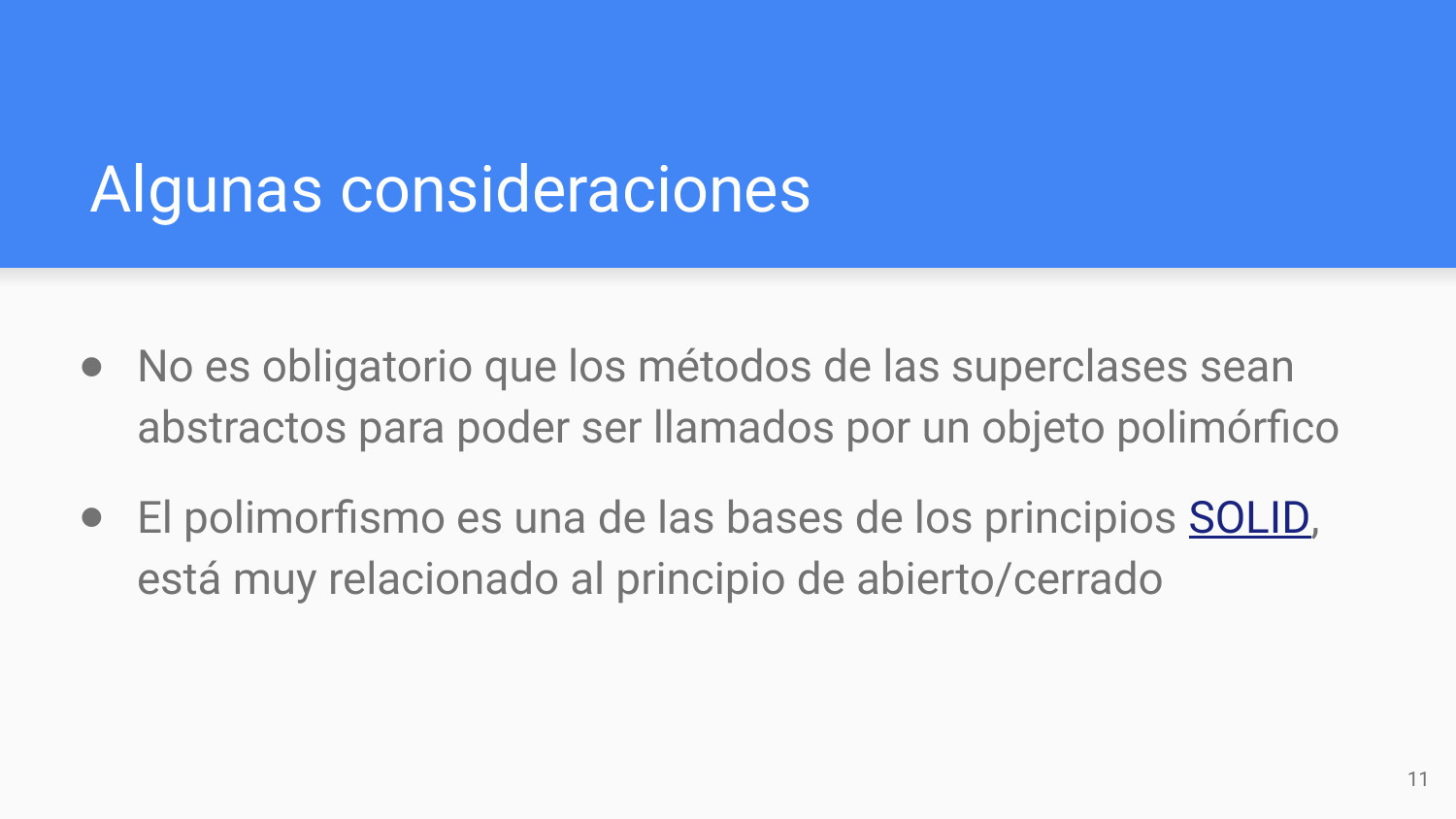

# Algunas consideraciones
No es obligatorio que los métodos de las superclases sean abstractos para poder ser llamados por un objeto polimórfico
El polimorfismo es una de las bases de los principios SOLID, está muy relacionado al principio de abierto/cerrado

11